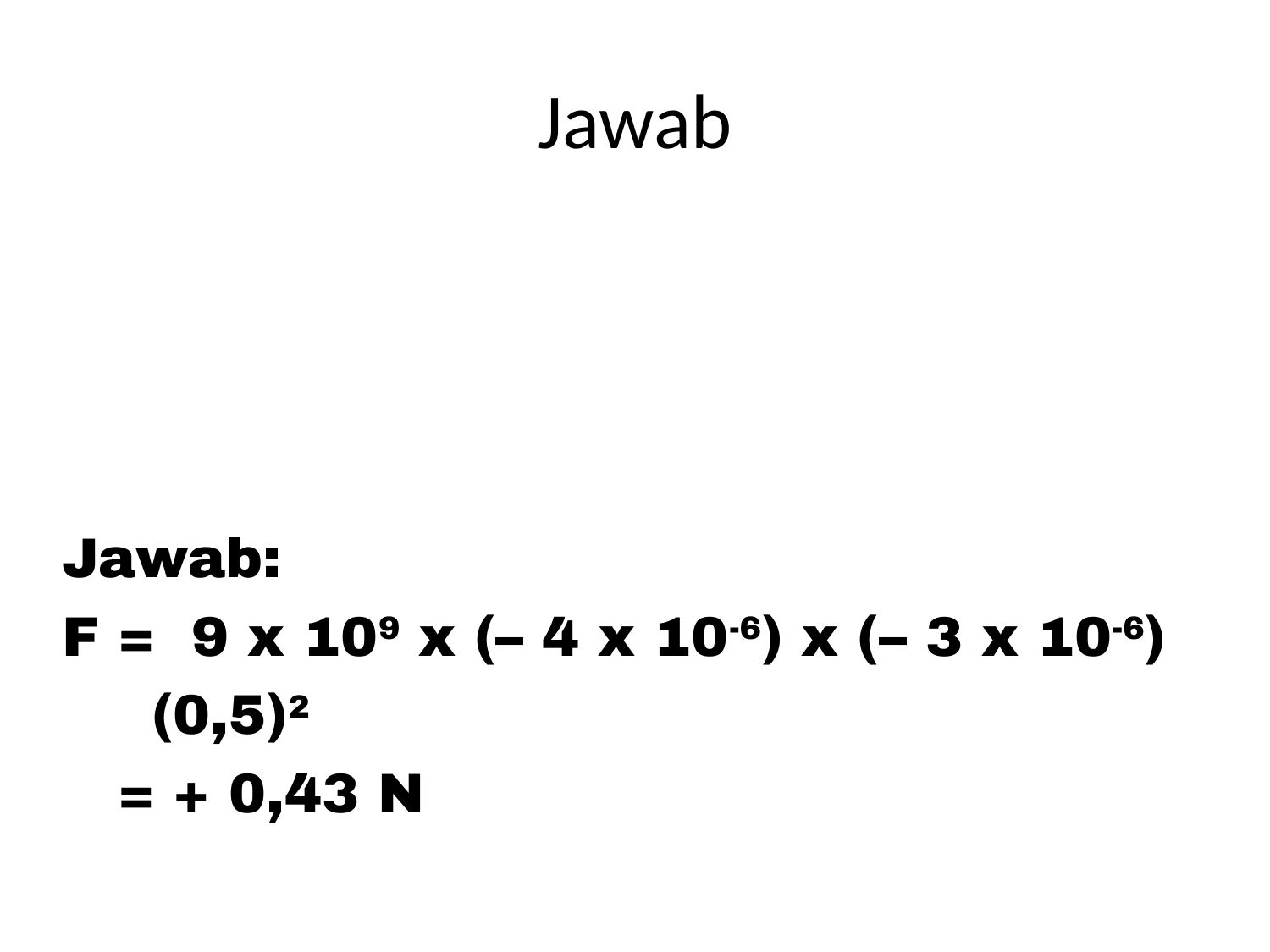

# Jawab

Jawab:
F =  9 x 109 x (– 4 x 10-6) x (– 3 x 10-6)
					 (0,5)2
   = + 0,43 N